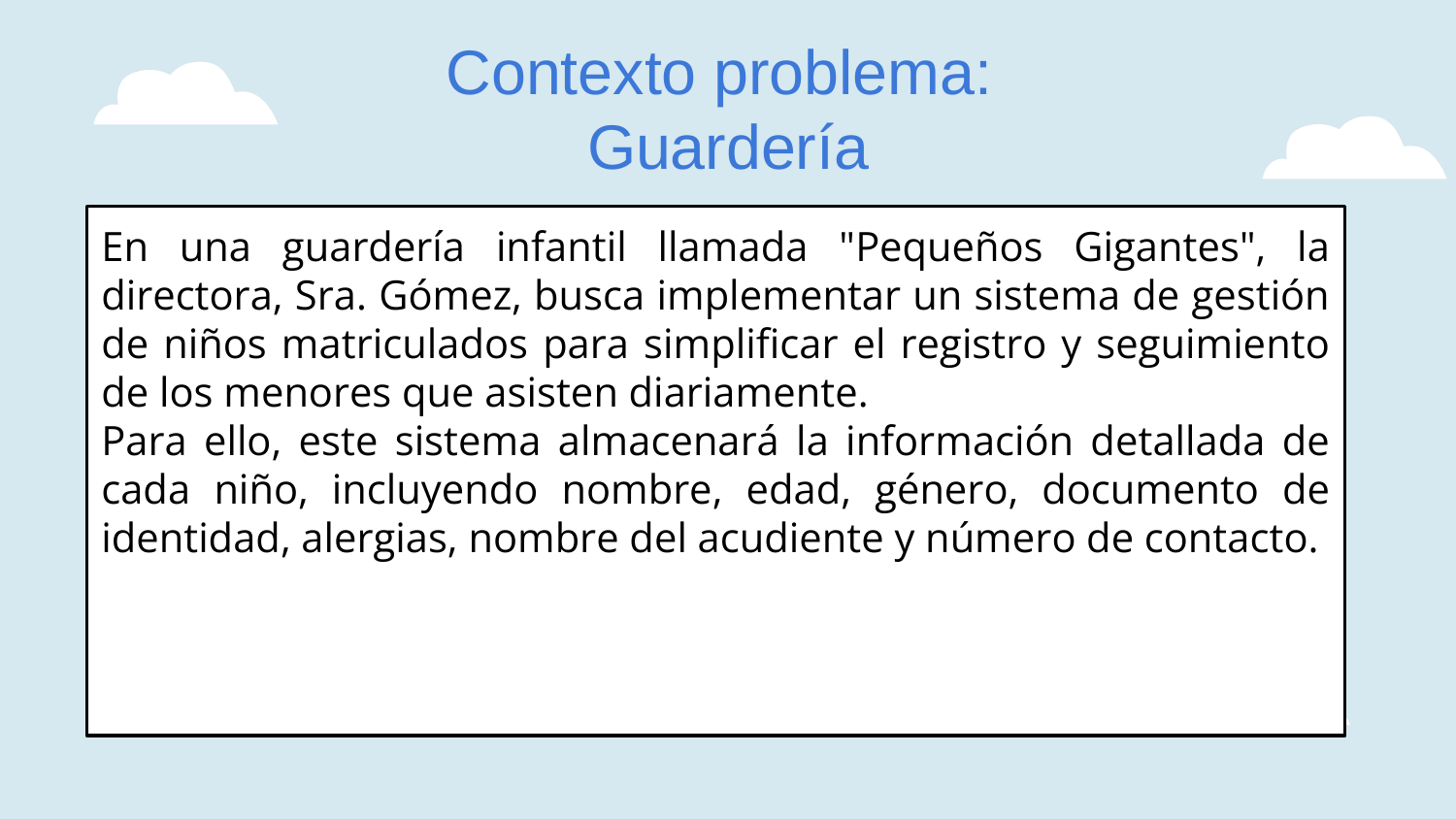

# Contexto problema: Guardería
En una guardería infantil llamada "Pequeños Gigantes", la directora, Sra. Gómez, busca implementar un sistema de gestión de niños matriculados para simplificar el registro y seguimiento de los menores que asisten diariamente.
Para ello, este sistema almacenará la información detallada de cada niño, incluyendo nombre, edad, género, documento de identidad, alergias, nombre del acudiente y número de contacto.